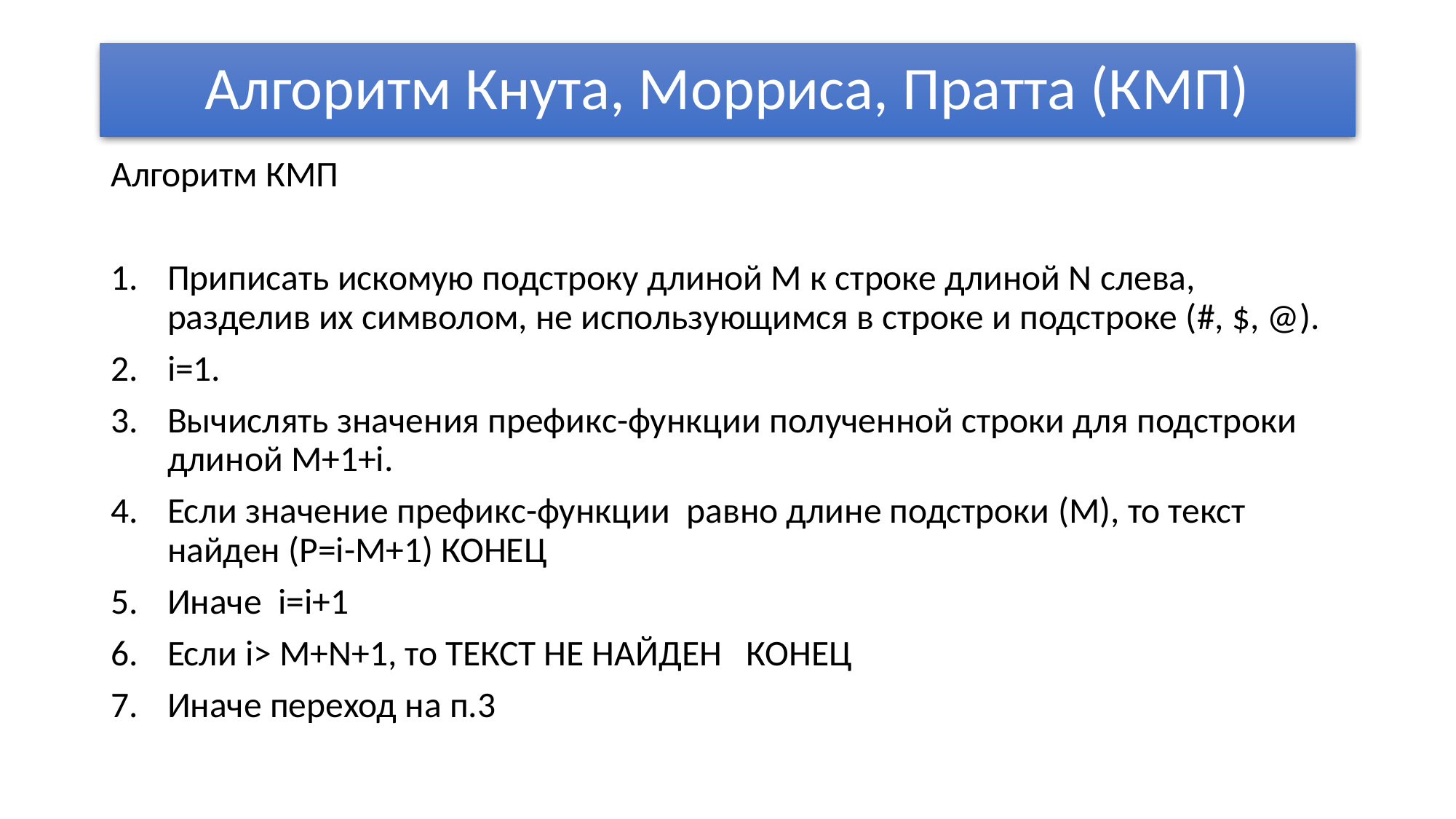

# Алгоритм Кнута, Морриса, Пратта (КМП)
Алгоритм КМП

Приписать искомую подстроку длиной M к строке длиной N слева, разделив их символом, не использующимся в строке и подстроке (#, $, @).
i=1.
Вычислять значения префикс-функции полученной строки для подстроки длиной M+1+i.
Если значение префикс-функции  равно длине подстроки (M), то текст найден (P=i-M+1) КОНЕЦ
Иначе  i=i+1
Если i> M+N+1, то ТЕКСТ НЕ НАЙДЕН   КОНЕЦ
Иначе переход на п.3